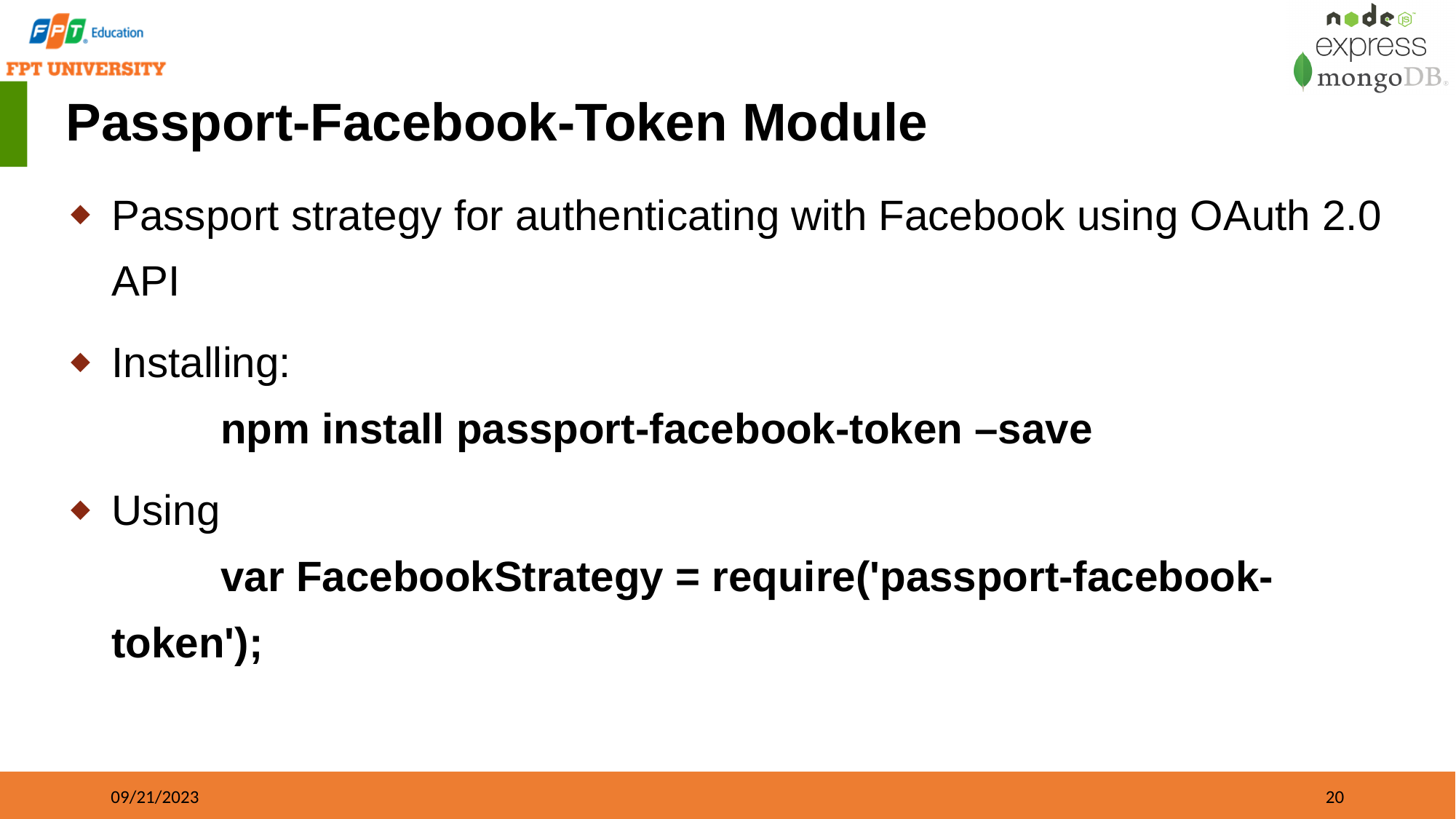

# Passport-Facebook-Token Module
Passport strategy for authenticating with Facebook using OAuth 2.0 API
Installing:
	npm install passport-facebook-token –save
Using
	var FacebookStrategy = require('passport-facebook-token');
09/21/2023
20